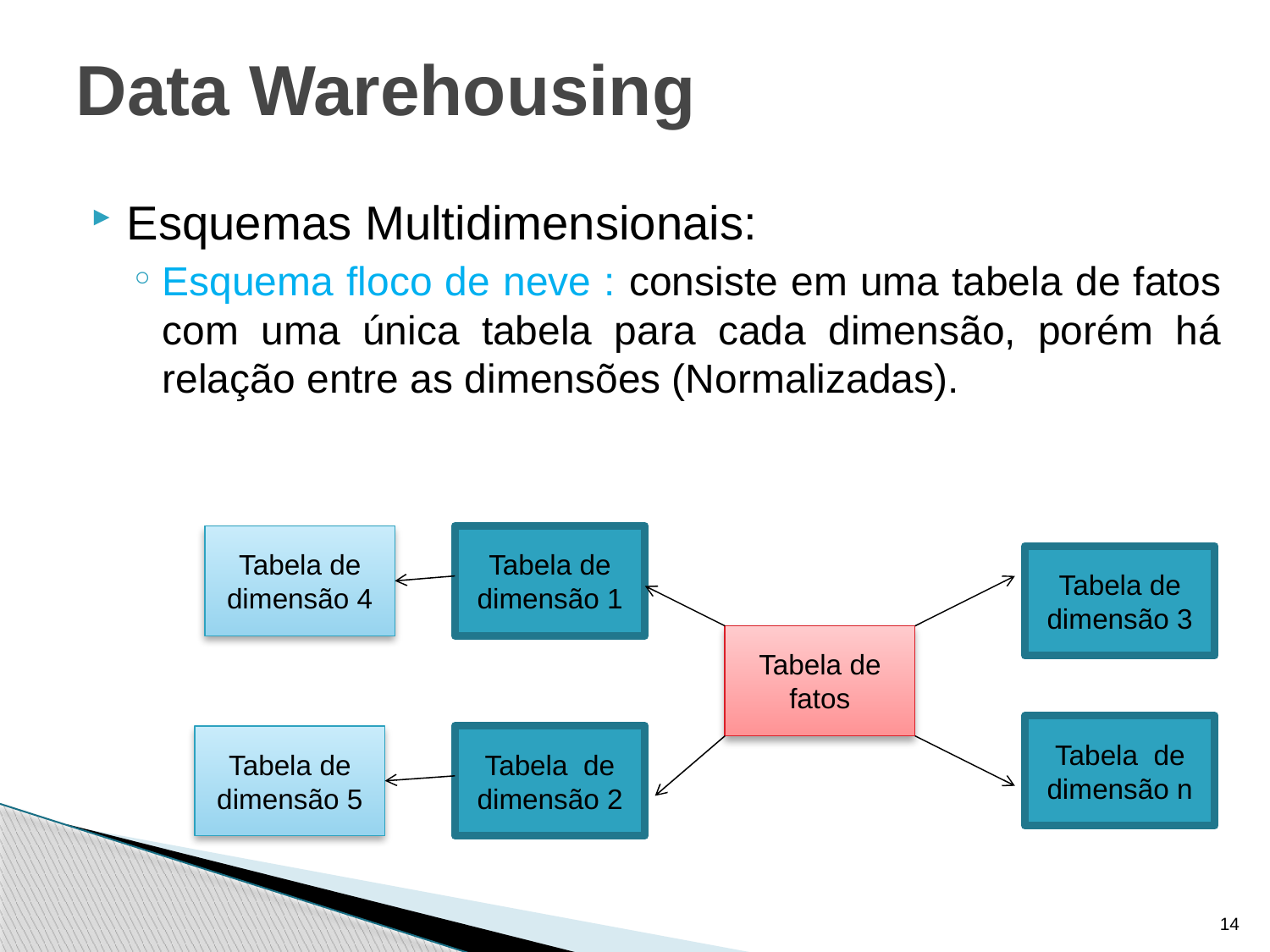

# Data Warehousing
Esquemas Multidimensionais:
Esquema floco de neve : consiste em uma tabela de fatos com uma única tabela para cada dimensão, porém há relação entre as dimensões (Normalizadas).
Tabela de dimensão 4
Tabela de dimensão 1
Tabela de dimensão 3
Tabela de fatos
Tabela  de dimensão n
Tabela de dimensão 5
Tabela  de dimensão 2
14